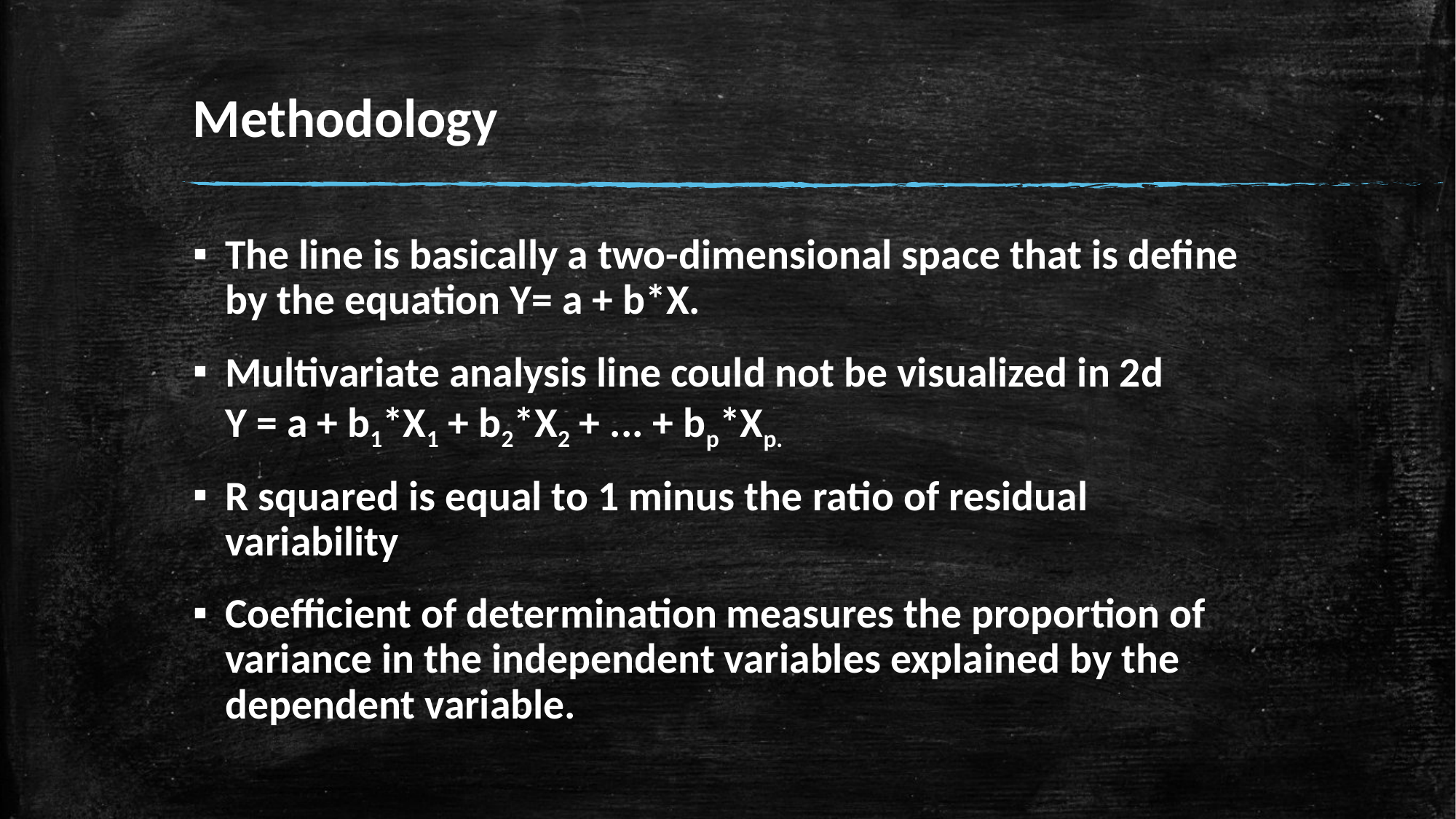

# Methodology
The line is basically a two-dimensional space that is define by the equation Y= a + b*X.
Multivariate analysis line could not be visualized in 2d
Y = a + b1*X1 + b2*X2 + ... + bp*Xp.
R squared is equal to 1 minus the ratio of residual variability
Coefficient of determination measures the proportion of variance in the independent variables explained by the dependent variable.